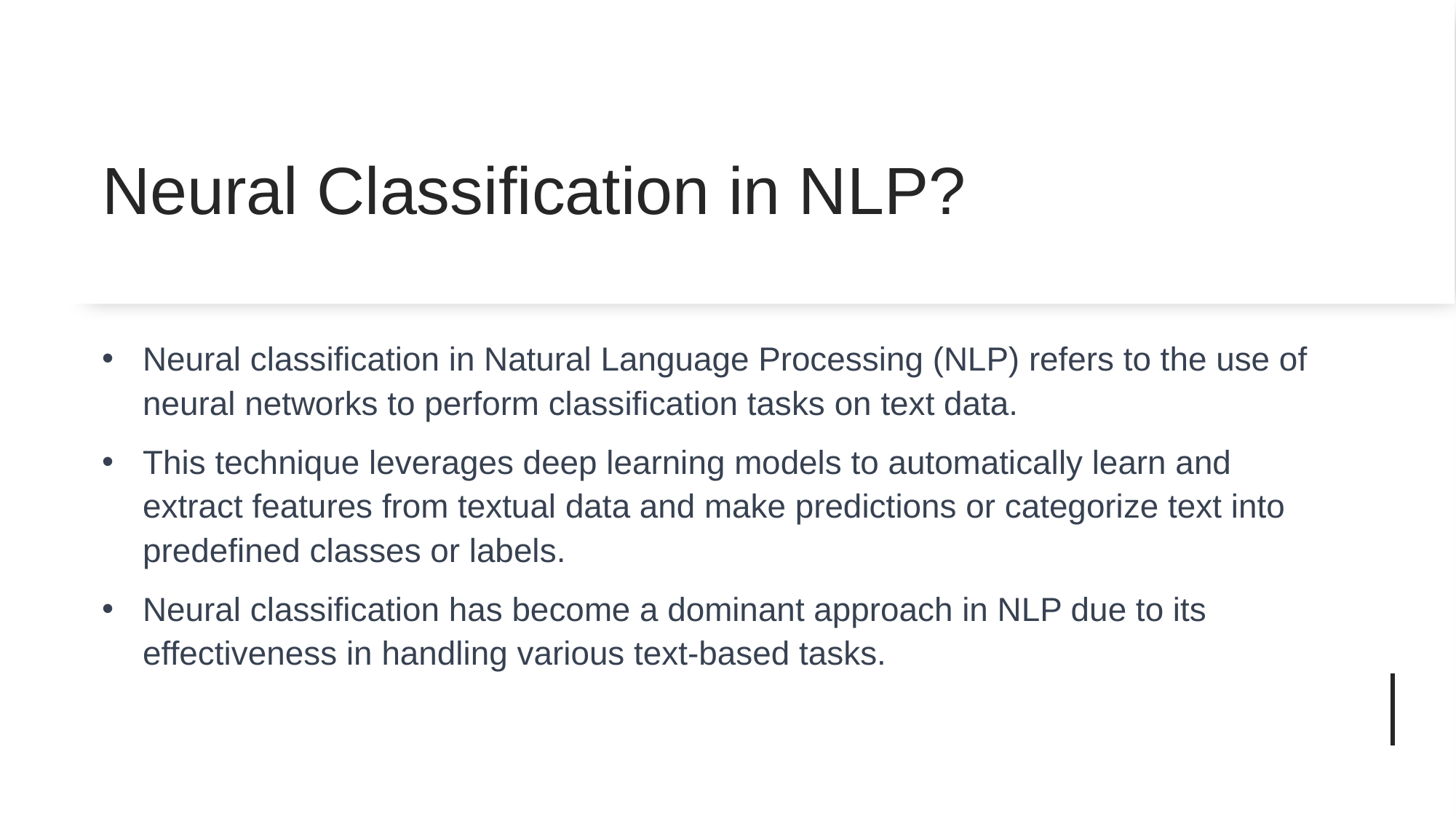

# Neural Classification in NLP?
Neural classification in Natural Language Processing (NLP) refers to the use of neural networks to perform classification tasks on text data.
This technique leverages deep learning models to automatically learn and extract features from textual data and make predictions or categorize text into predefined classes or labels.
Neural classification has become a dominant approach in NLP due to its effectiveness in handling various text-based tasks.